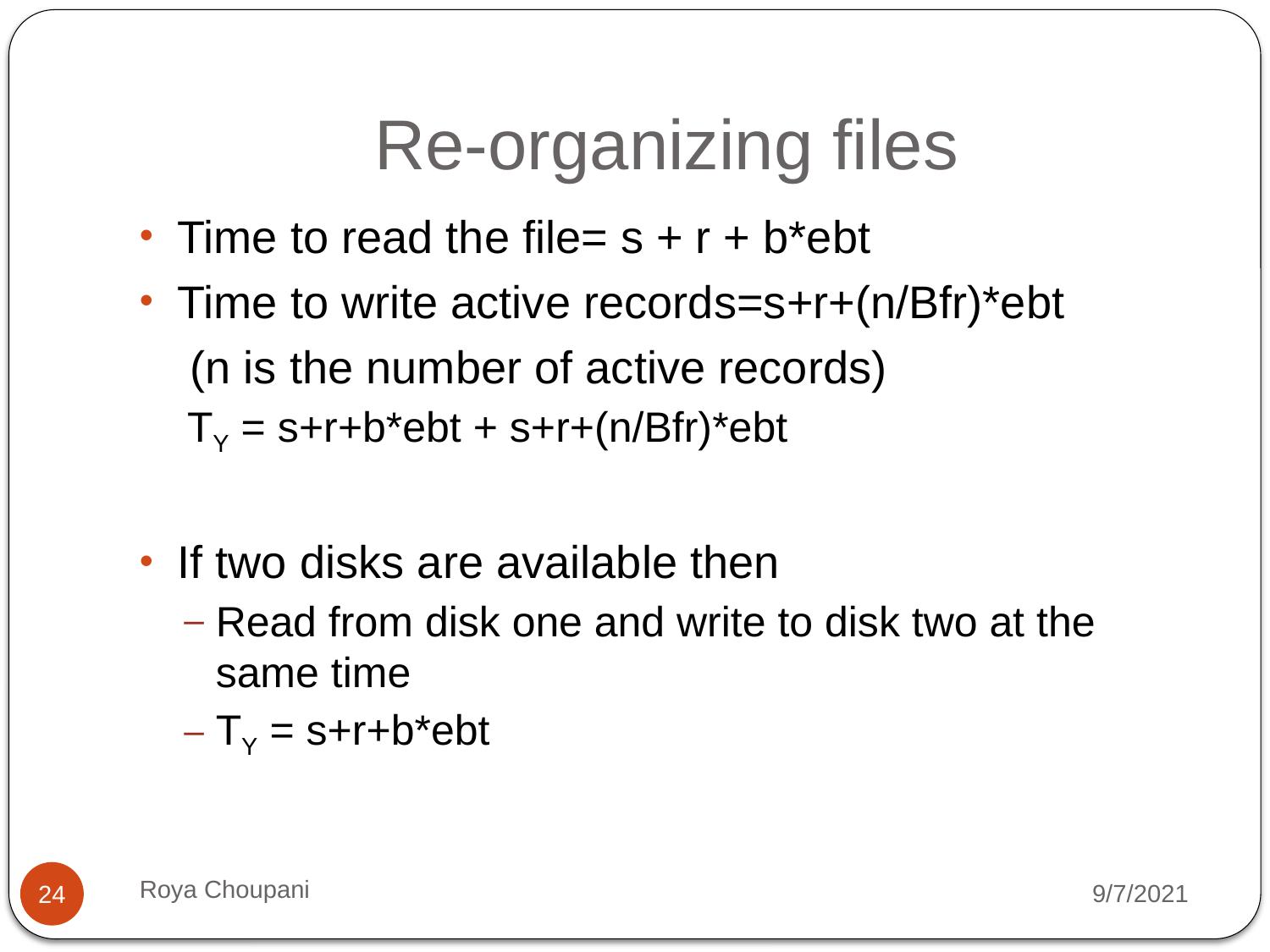

# Re-organizing files
Time to read the file= s + r + b*ebt
Time to write active records=s+r+(n/Bfr)*ebt
    (n is the number of active records)
	TY = s+r+b*ebt + s+r+(n/Bfr)*ebt

If two disks are available then
Read from disk one and write to disk two at the same time
TY = s+r+b*ebt
Roya Choupani
9/7/2021
24